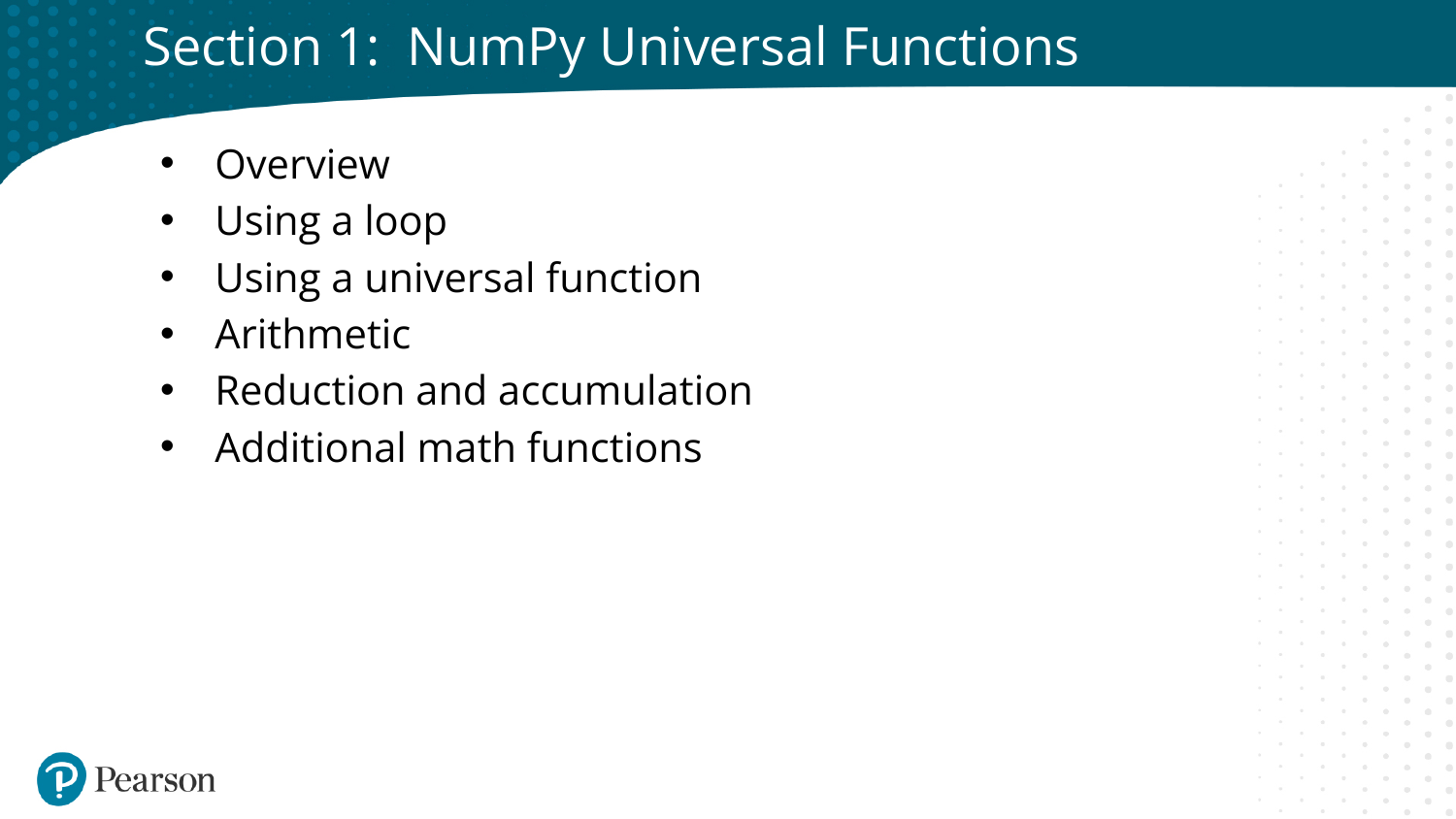

# Section 1:  NumPy Universal Functions
Overview
Using a loop
Using a universal function
Arithmetic
Reduction and accumulation
Additional math functions